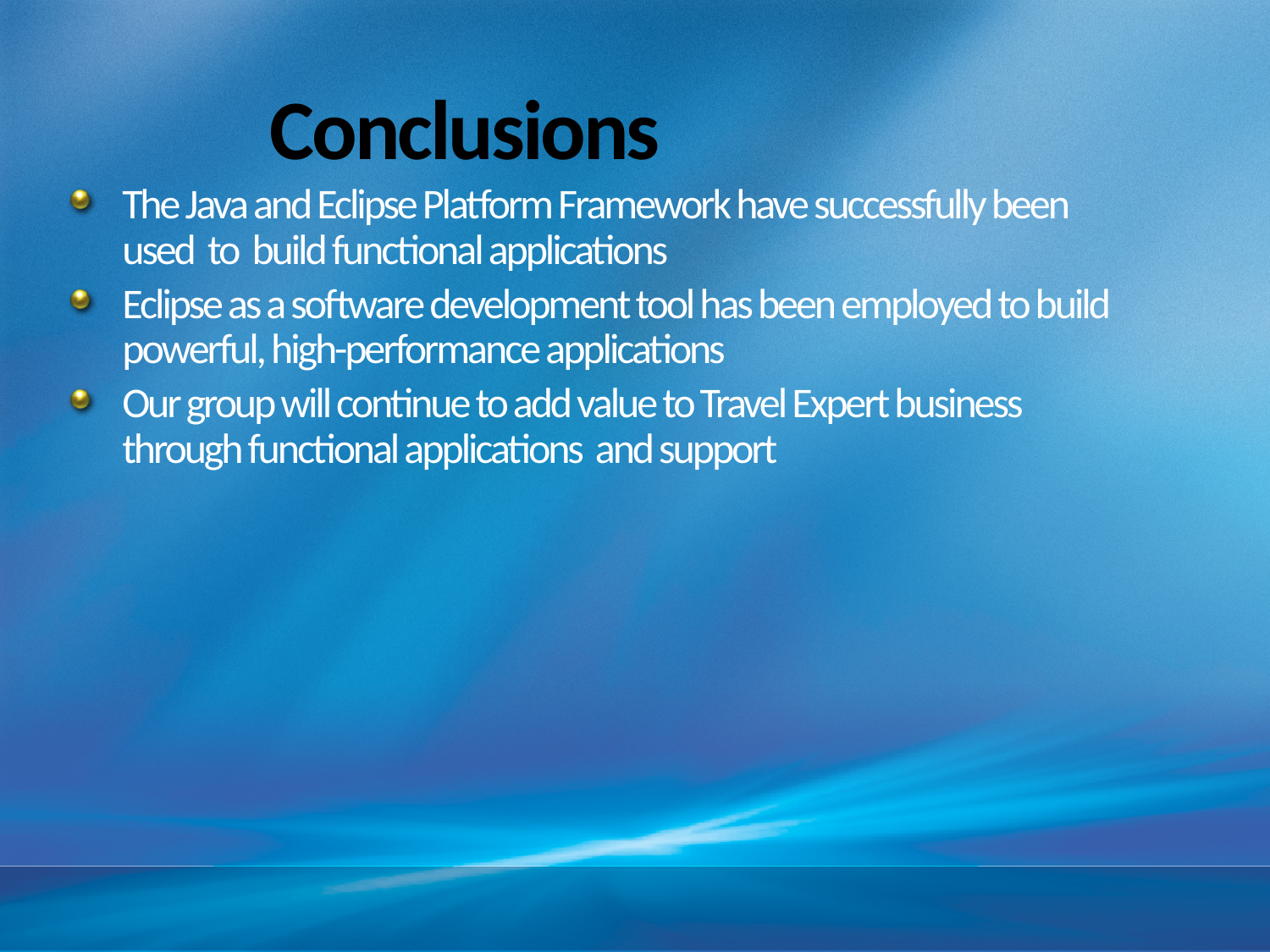

# Conclusions
The Java and Eclipse Platform Framework have successfully been used  to  build functional applications
Eclipse as a software development tool has been employed to build powerful, high-performance applications
Our group will continue to add value to Travel Expert business through functional applications  and support